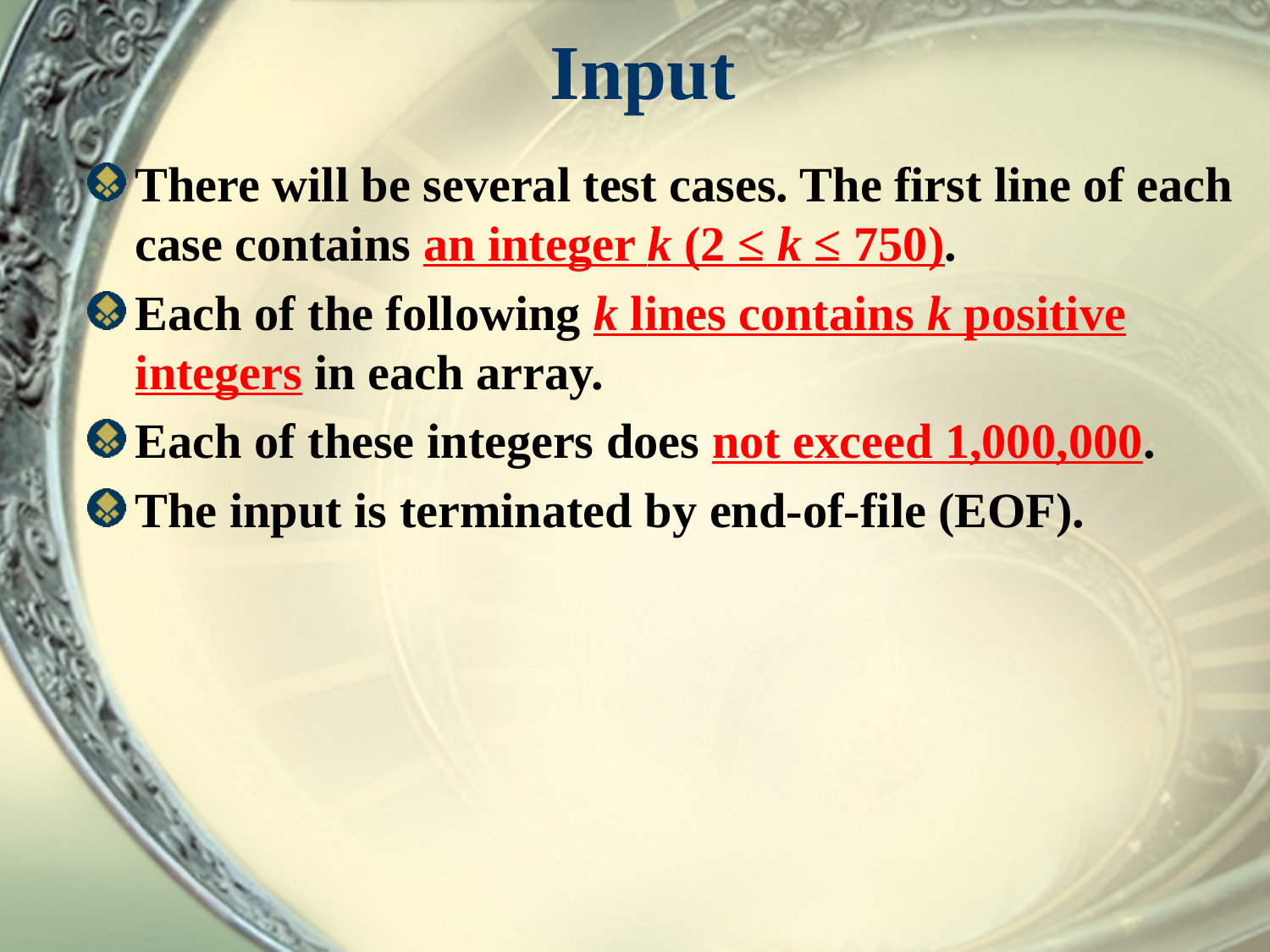

# Input
There will be several test cases. The first line of each case contains an integer k (2 ≤ k ≤ 750).
Each of the following k lines contains k positive integers in each array.
Each of these integers does not exceed 1,000,000.
The input is terminated by end-of-file (EOF).